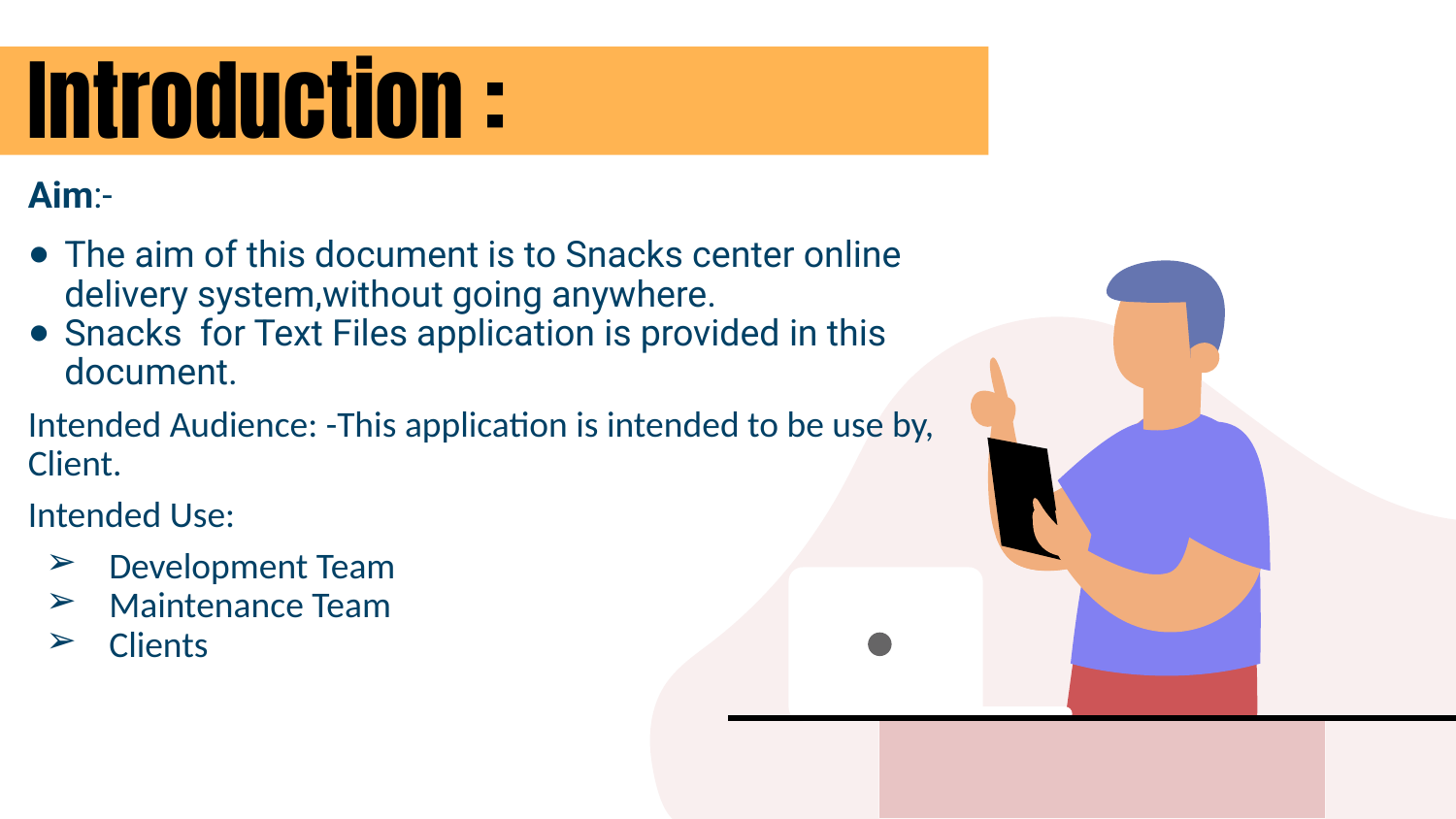

# Introduction :

Aim:-
The aim of this document is to Snacks center online delivery system,without going anywhere.
Snacks  for Text Files application is provided in this document.
Intended Audience: -This application is intended to be use by,    Client.
Intended Use:
 Development Team
 Maintenance Team
 Clients